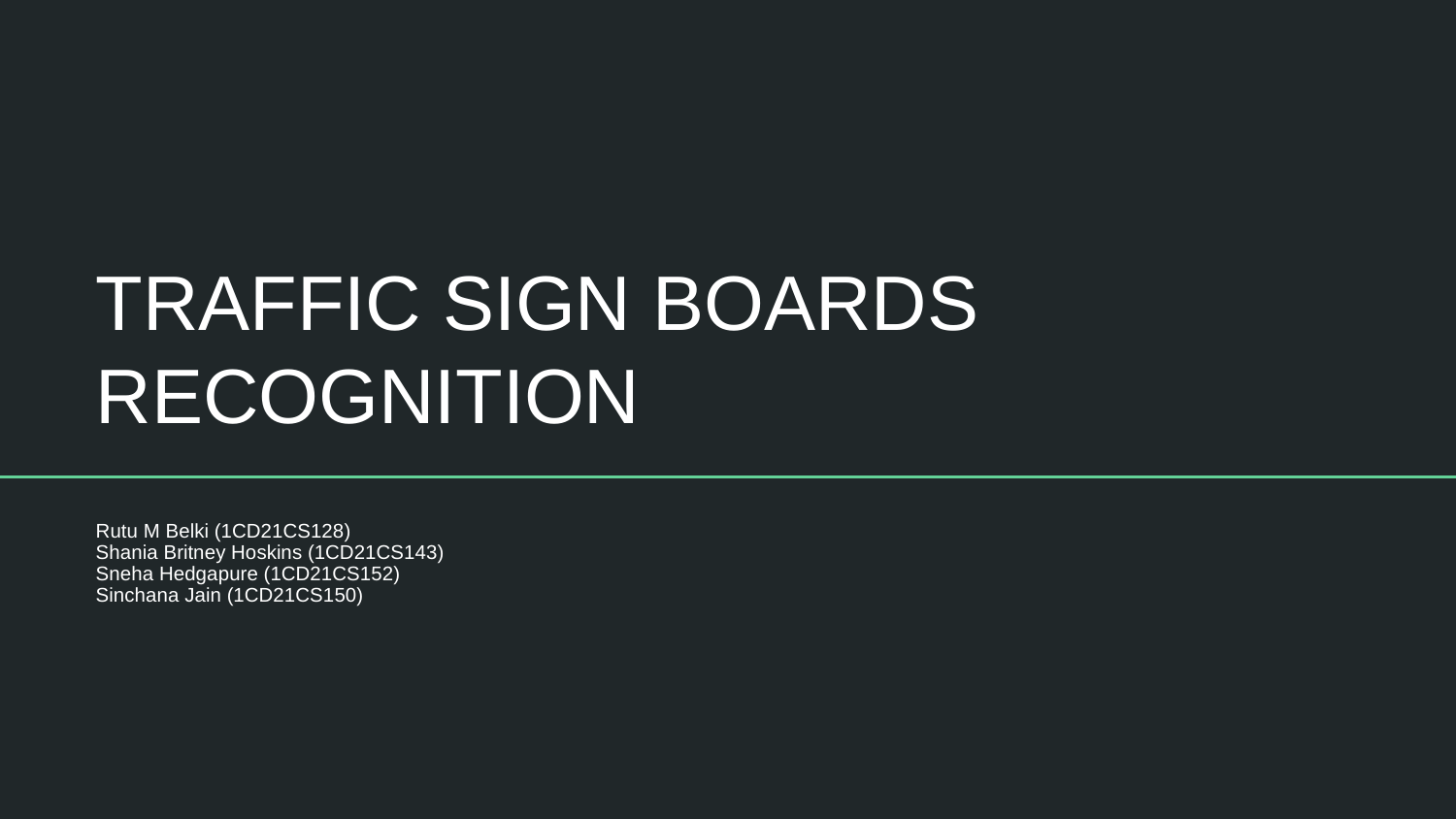

# TRAFFIC SIGN BOARDS RECOGNITION
Rutu M Belki (1CD21CS128)
Shania Britney Hoskins (1CD21CS143)
Sneha Hedgapure (1CD21CS152)
Sinchana Jain (1CD21CS150)